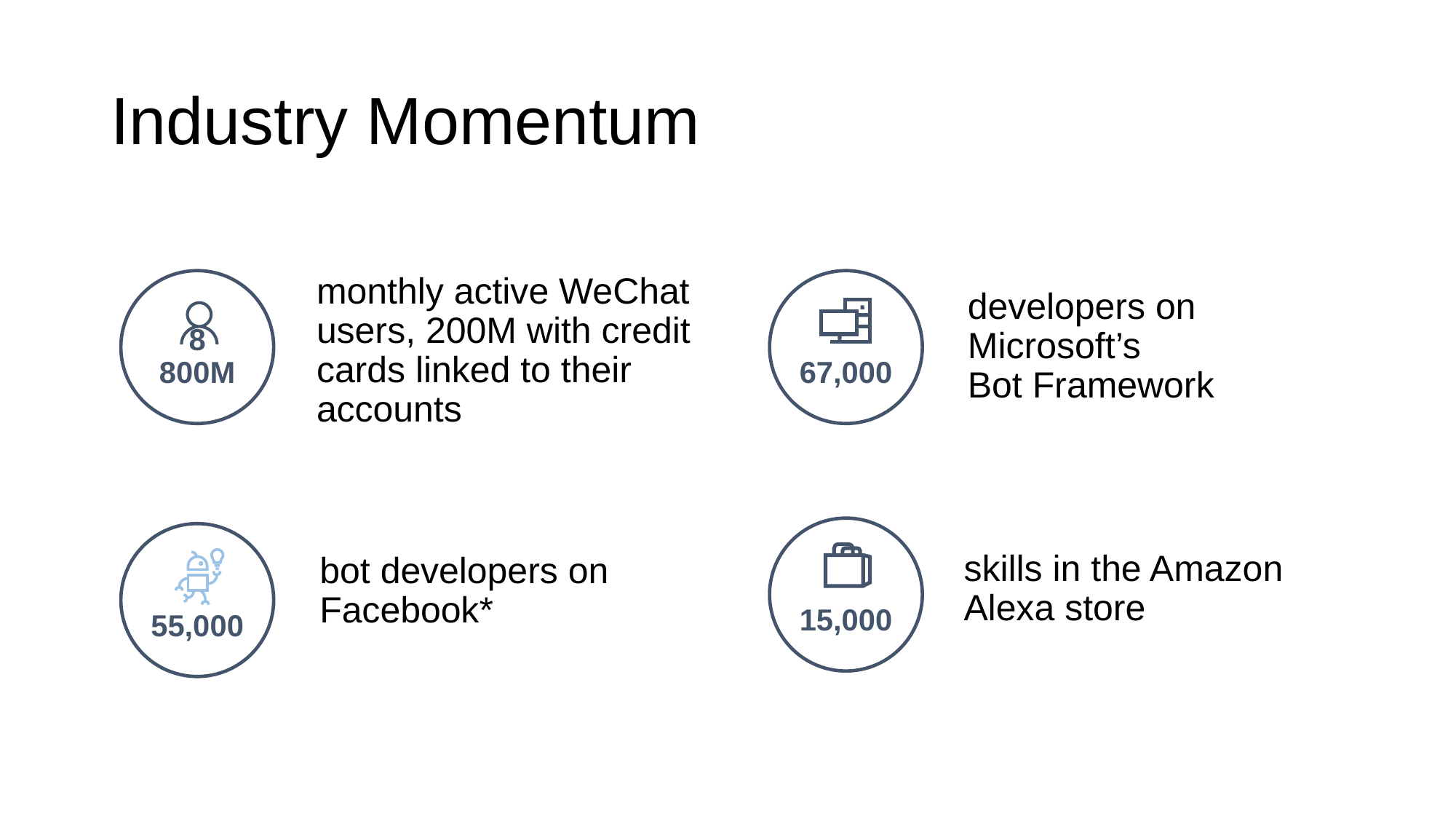

# Industry Momentum
8
800M
monthly active WeChat users, 200M with credit cards linked to their accounts

67,000
developers on Microsoft’s Bot Framework

15,000

skills in the Amazon
Alexa store
55,000

bot developers on Facebook*